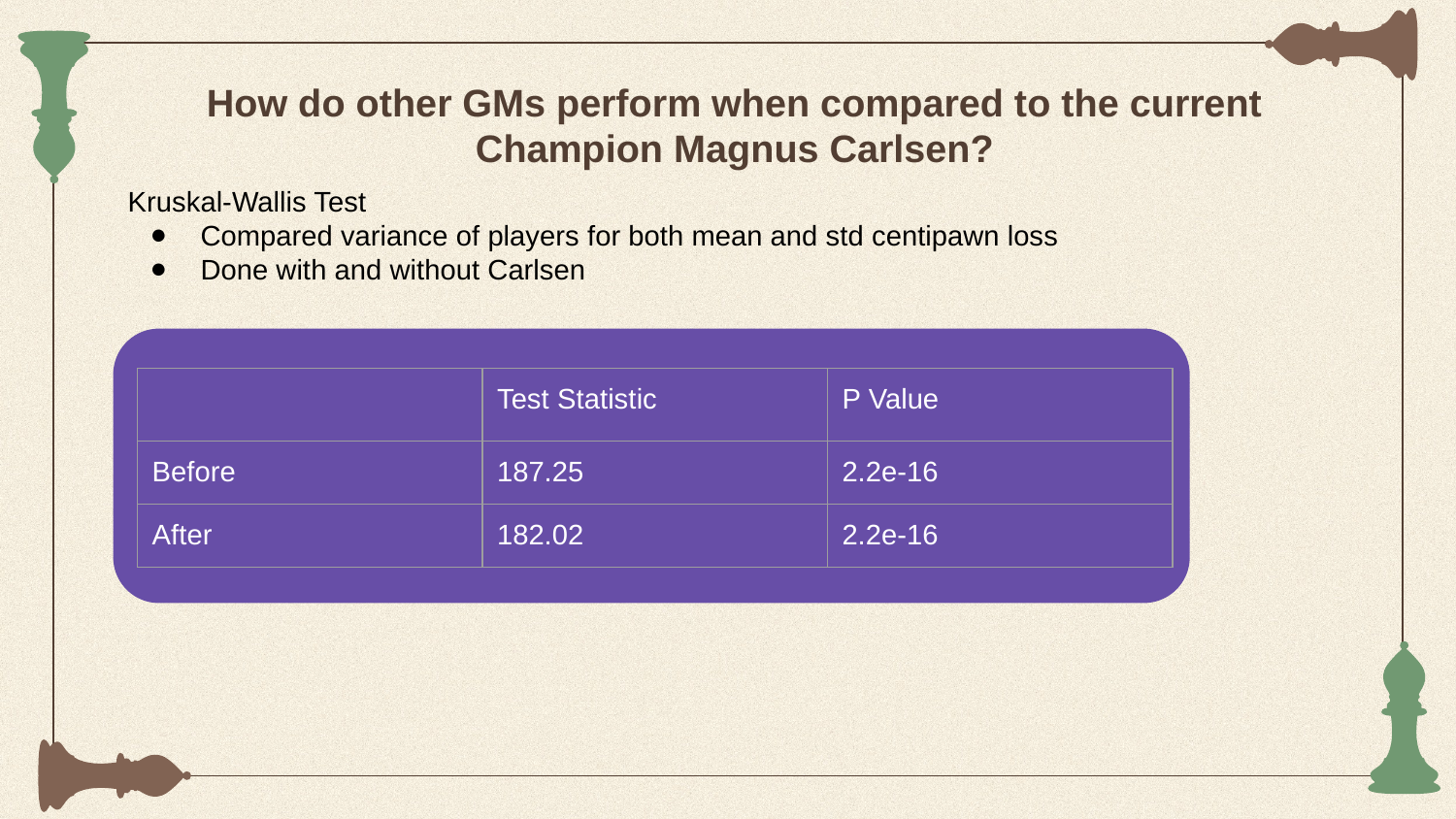

# How do other GMs perform when compared to the current Champion Magnus Carlsen?
Kruskal-Wallis Test
Compared variance of players for both mean and std centipawn loss
Done with and without Carlsen

|  | Test Statistic | P Value |
| --- | --- | --- |
| Before | 187.25 | 2.2e-16 |
| After | 182.02 | 2.2e-16 |